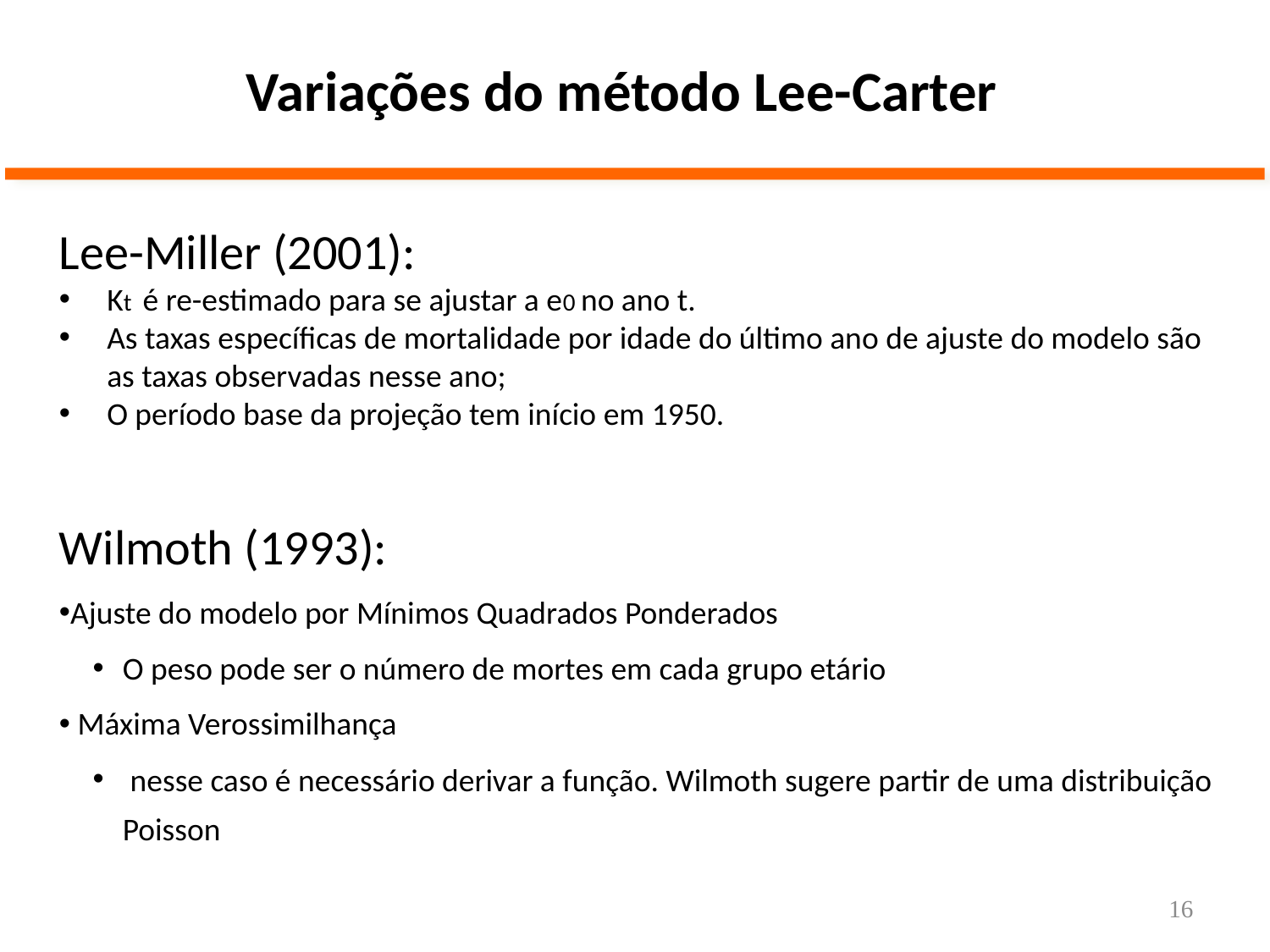

Variações do método Lee-Carter

Lee-Miller (2001):
Kt  é re-estimado para se ajustar a e0 no ano t.
As taxas específicas de mortalidade por idade do último ano de ajuste do modelo são as taxas observadas nesse ano;
O período base da projeção tem início em 1950.

Wilmoth (1993):
Ajuste do modelo por Mínimos Quadrados Ponderados
O peso pode ser o número de mortes em cada grupo etário
 Máxima Verossimilhança
 nesse caso é necessário derivar a função. Wilmoth sugere partir de uma distribuição Poisson

16